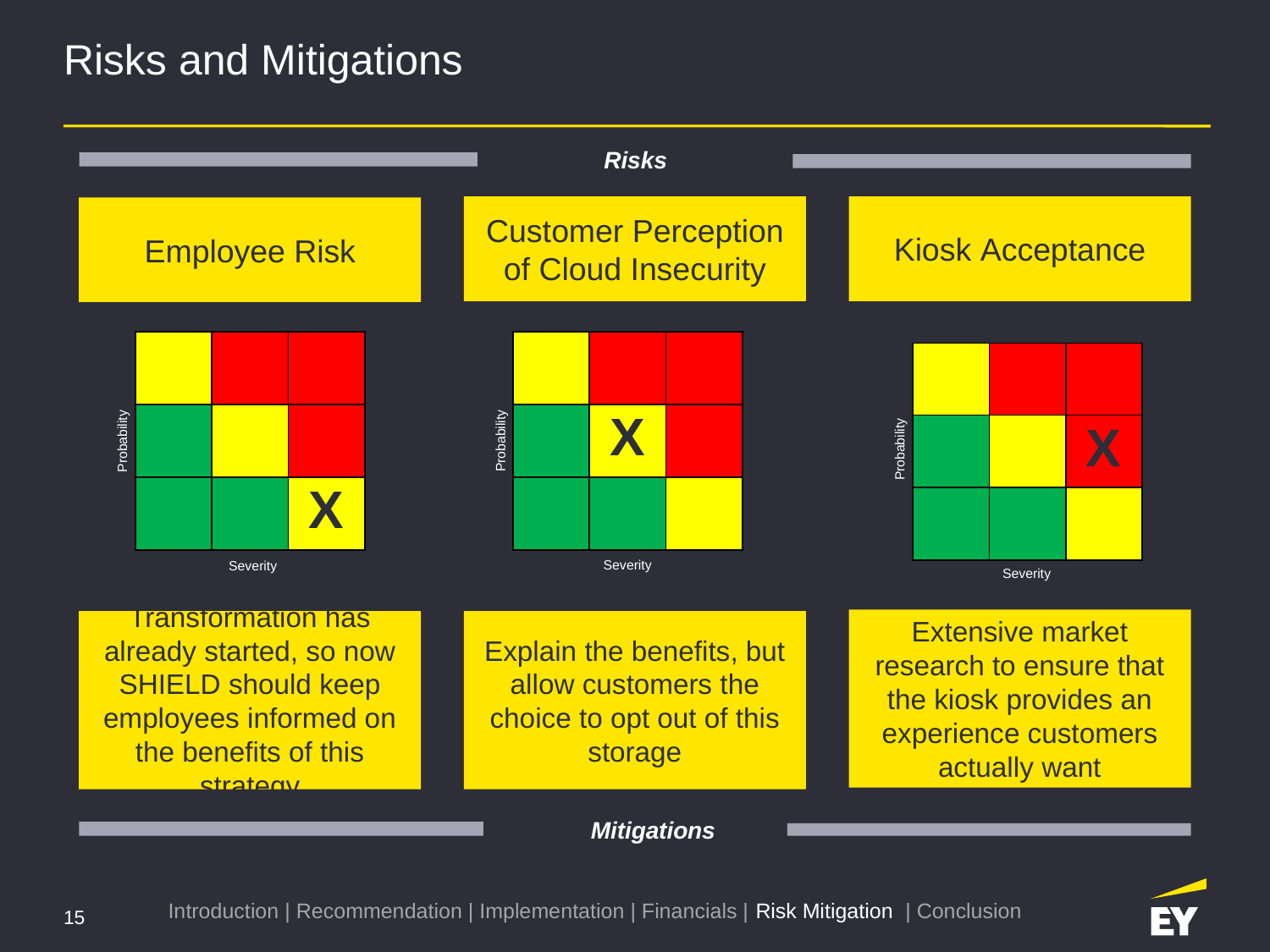

# Risks and Mitigations
Risks

Customer Perception of Cloud Insecurity
Kiosk Acceptance
Employee Risk
|  |  |  |
| --- | --- | --- |
|  | X |  |
|  |  |  |
Probability
Severity
|  |  |  |
| --- | --- | --- |
|  |  |  |
|  |  | X |
Probability
Severity
|  |  |  |
| --- | --- | --- |
|  |  | X |
|  |  |  |
Probability
Severity
Extensive market research to ensure that the kiosk provides an experience customers actually want
Transformation has already started, so now SHIELD should keep employees informed on the benefits of this strategy
Explain the benefits, but allow customers the choice to opt out of this storage
Mitigations

Introduction | Recommendation | Implementation | Financials | Risk Mitigation  | Conclusion
15